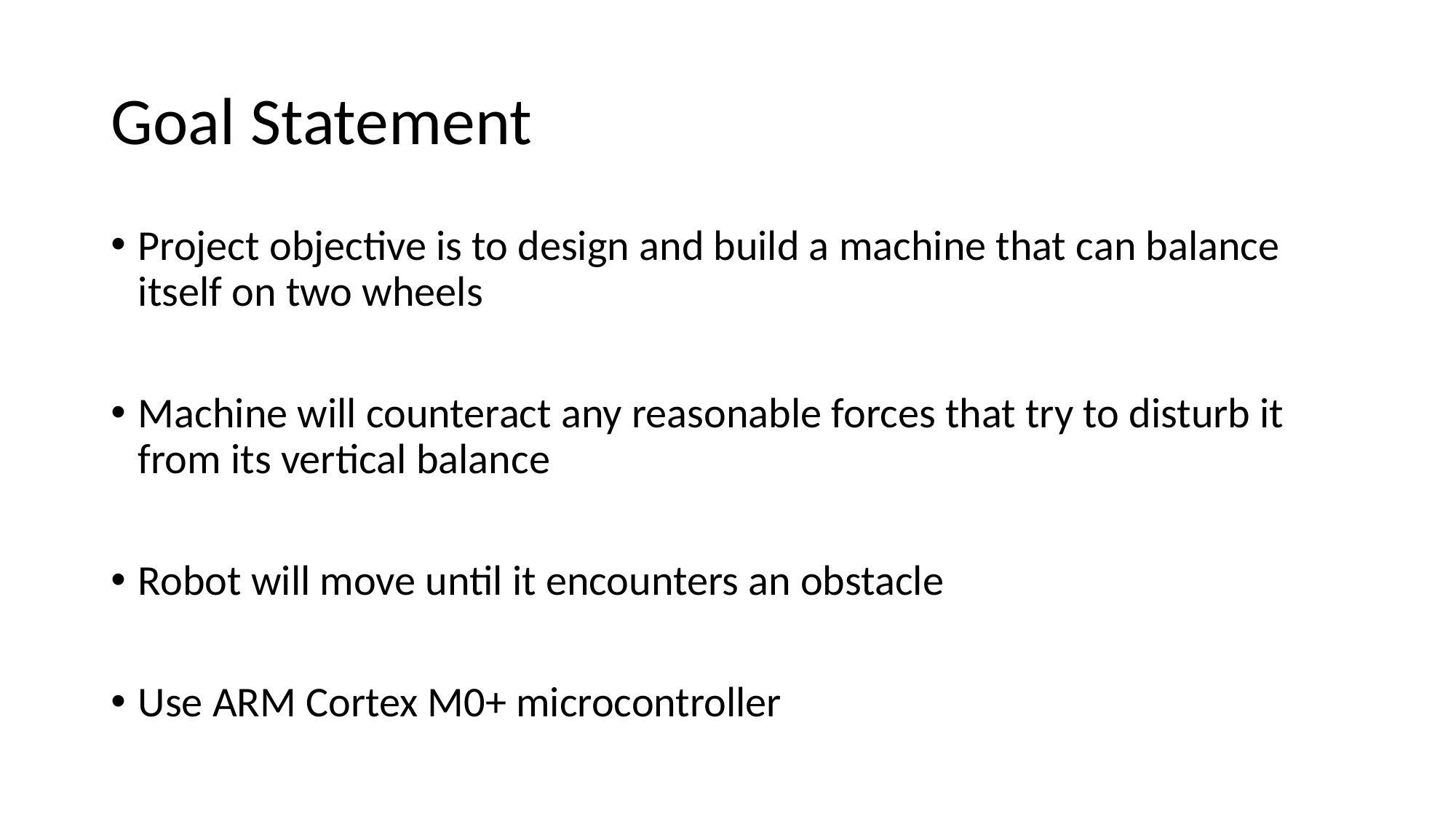

# Goal Statement
Project objective is to design and build a machine that can balance itself on two wheels

Machine will counteract any reasonable forces that try to disturb it from its vertical balance

Robot will move until it encounters an obstacle

Use ARM Cortex M0+ microcontroller